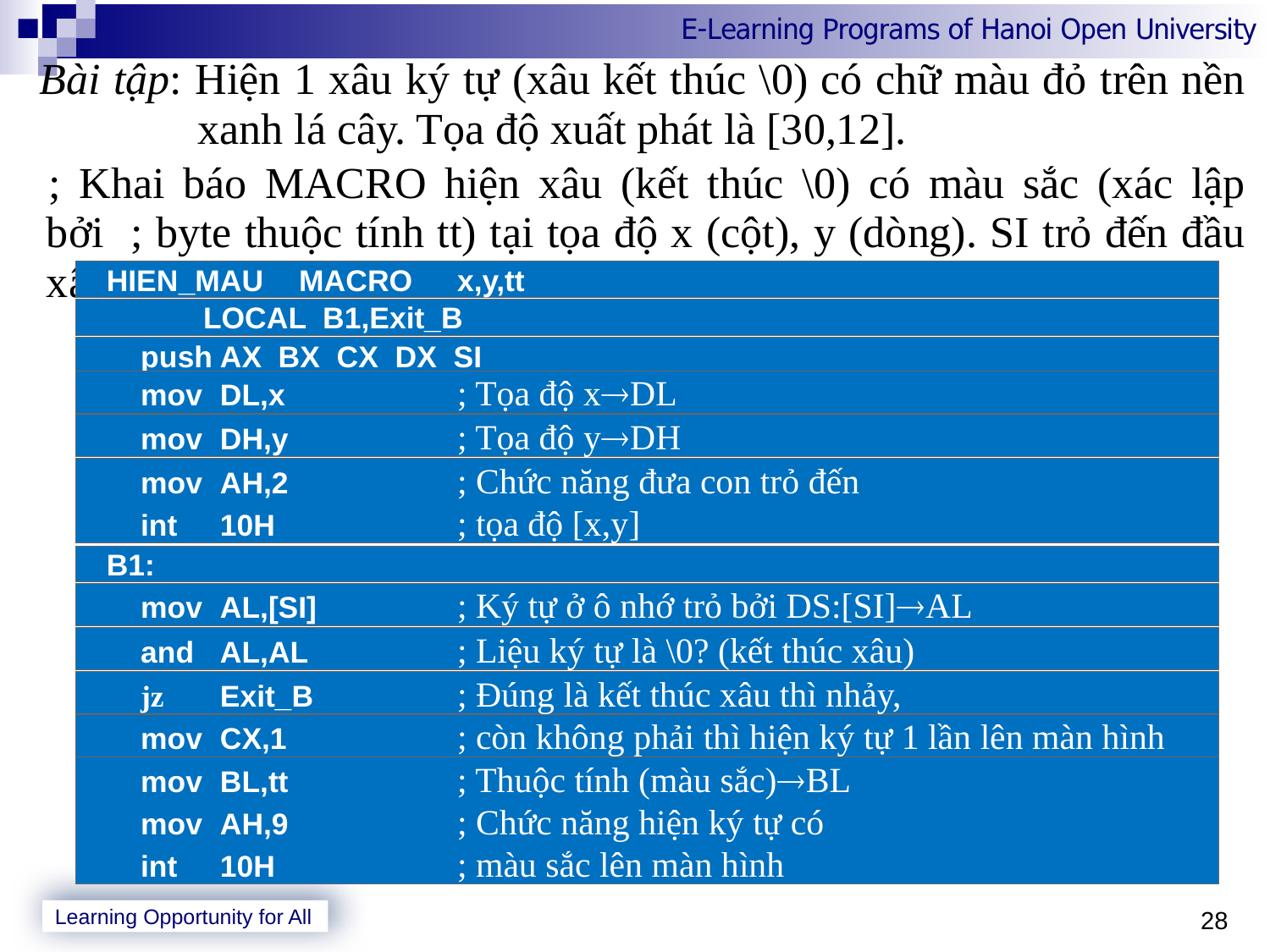

Bài tập: Hiện 1 xâu ký tự (xâu kết thúc \0) có chữ màu đỏ trên nền xanh lá cây. Tọa độ xuất phát là [30,12].
; Khai báo MACRO hiện xâu (kết thúc \0) có màu sắc (xác lập bởi  ; byte thuộc tính tt) tại tọa độ x (cột), y (dòng). SI trỏ đến đầu xâu.

    HIEN_MAU	MACRO	x,y,tt
    	LOCAL  B1,Exit_B
    	push	AX  BX  CX  DX  SI
    	mov	DL,x	; Tọa độ x→DL
    	mov	DH,y	; Tọa độ y→DH
    	mov	AH,2	; Chức năng đưa con trỏ đến
	int	10H	; tọa độ [x,y]
    B1:
    	mov	AL,[SI]	; Ký tự ở ô nhớ trỏ bởi DS:[SI]→AL
    	and	AL,AL	; Liệu ký tự là \0? (kết thúc xâu)
    	jz	Exit_B	; Đúng là kết thúc xâu thì nhảy,
    	mov	CX,1	; còn không phải thì hiện ký tự 1 lần lên màn hình
    	mov	BL,tt	; Thuộc tính (màu sắc)→BL
	mov	AH,9	; Chức năng hiện ký tự có
	int	10H	; màu sắc lên màn hình
28